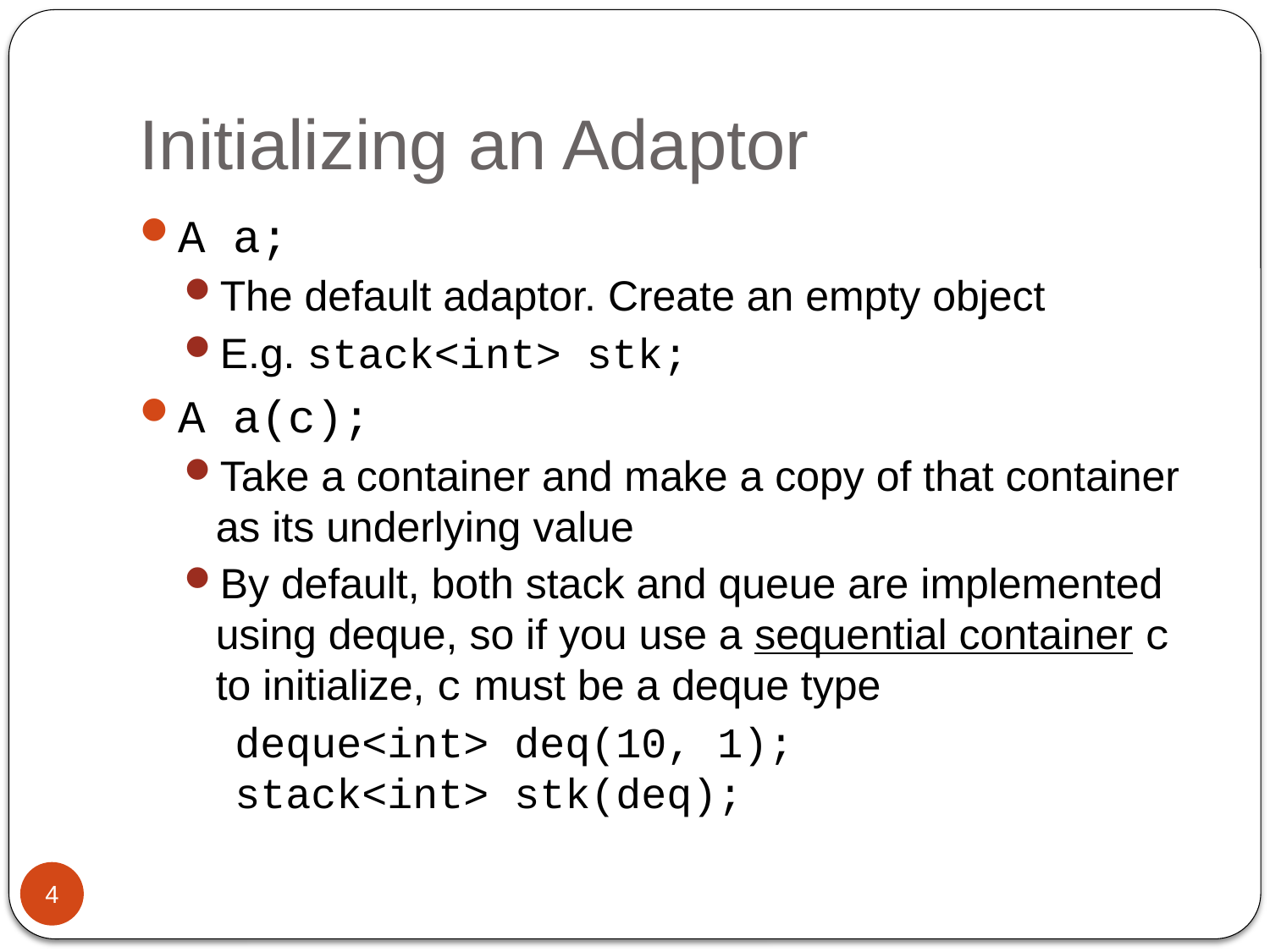

# Initializing an Adaptor
A a;
The default adaptor. Create an empty object
E.g. stack<int> stk;
A a(c);
Take a container and make a copy of that container as its underlying value
By default, both stack and queue are implemented using deque, so if you use a sequential container c to initialize, c must be a deque type
  deque<int> deq(10, 1);
  stack<int> stk(deq);

4